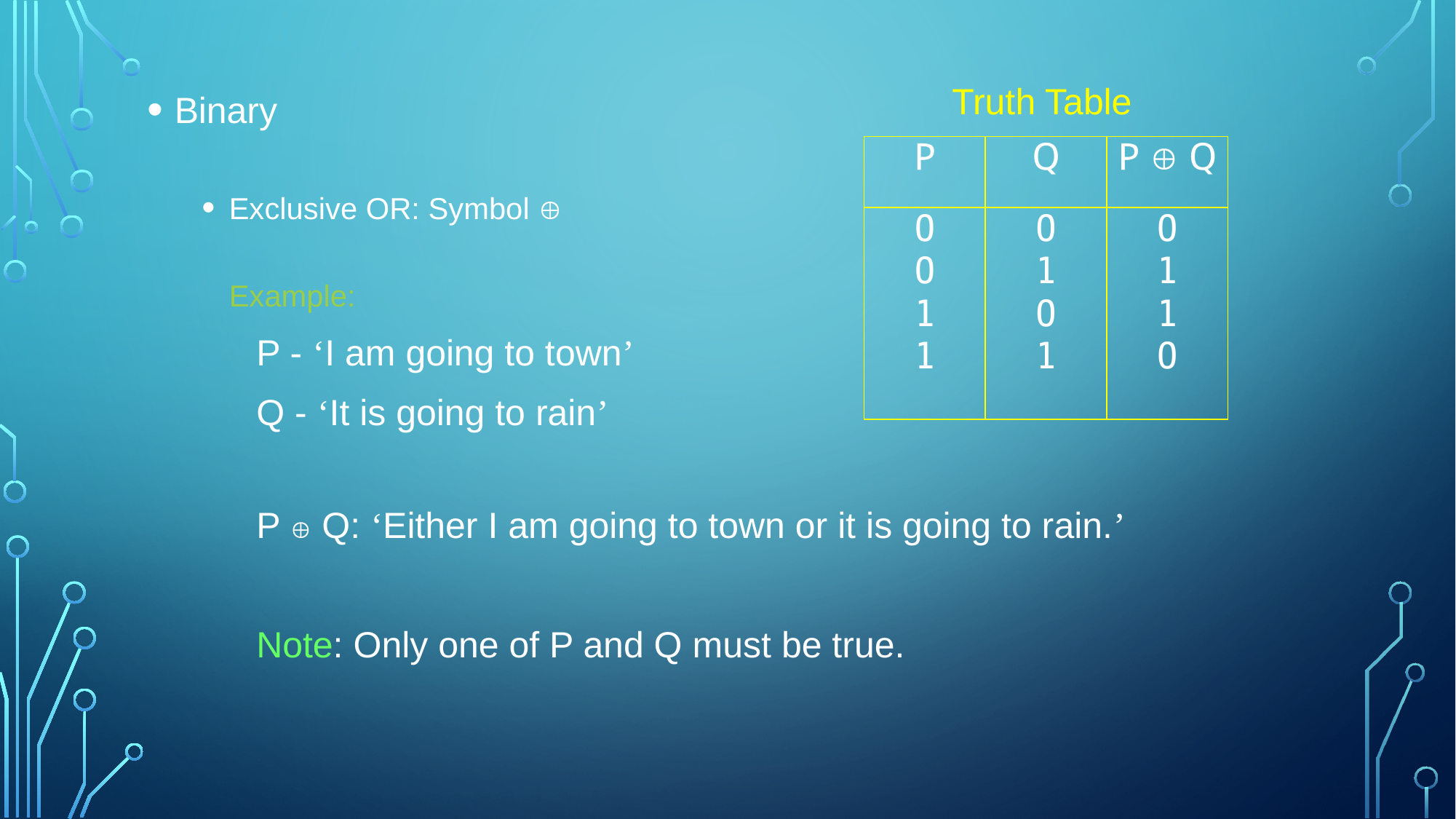

Binary
Exclusive OR: Symbol ⊕
Example:
P - ‘I am going to town’
Q - ‘It is going to rain’
P ⊕ Q: ‘Either I am going to town or it is going to rain.’

Note: Only one of P and Q must be true.

Truth Table
| P | Q | P ⊕ Q |
| --- | --- | --- |
| 0 0 1 1 | 0 1 0 1 | 0 1 1 0 |